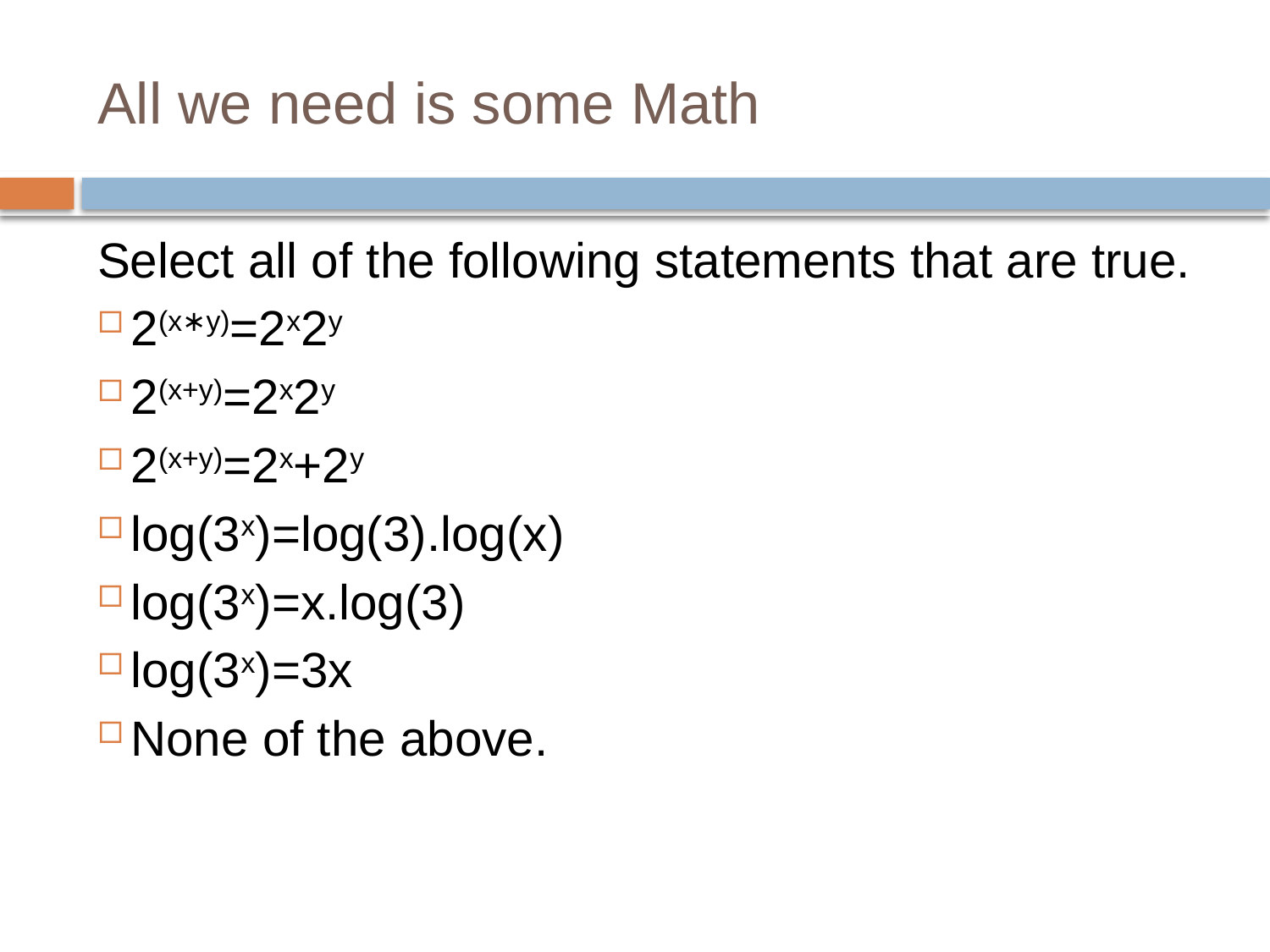

# All we need is some Math
Select all of the following statements that are true.
2(x∗y)=2x2y
2(x+y)=2x2y
2(x+y)=2x+2y
log(3x)=log(3).log(x)
log(3x)=x.log(3)
log(3x)=3x
None of the above.